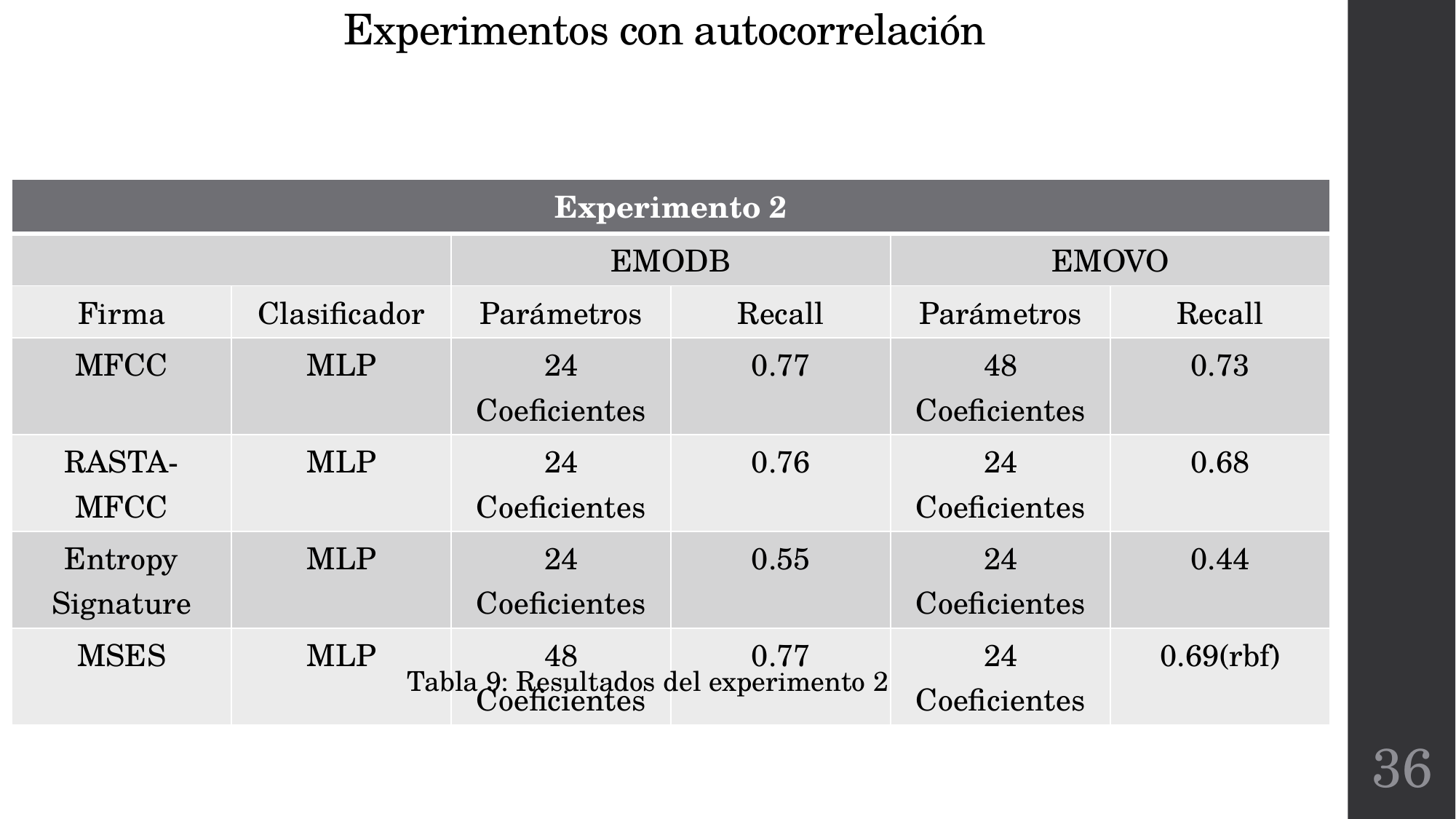

Experimentos con autocorrelación
| Experimento 2 |  |  |  |  |  |
| --- | --- | --- | --- | --- | --- |
|  |  | EMODB |  | EMOVO |  |
| Firma | Clasificador | Parámetros | Recall | Parámetros | Recall |
| MFCC | MLP | 24 Coeficientes | 0.77 | 48 Coeficientes | 0.73 |
| RASTA-MFCC | MLP | 24 Coeficientes | 0.76 | 24 Coeficientes | 0.68 |
| Entropy Signature | MLP | 24 Coeficientes | 0.55 | 24 Coeficientes | 0.44 |
| MSES | MLP | 48 Coeficientes | 0.77 | 24 Coeficientes | 0.69(rbf) |
Tabla 9: Resultados del experimento 2
36